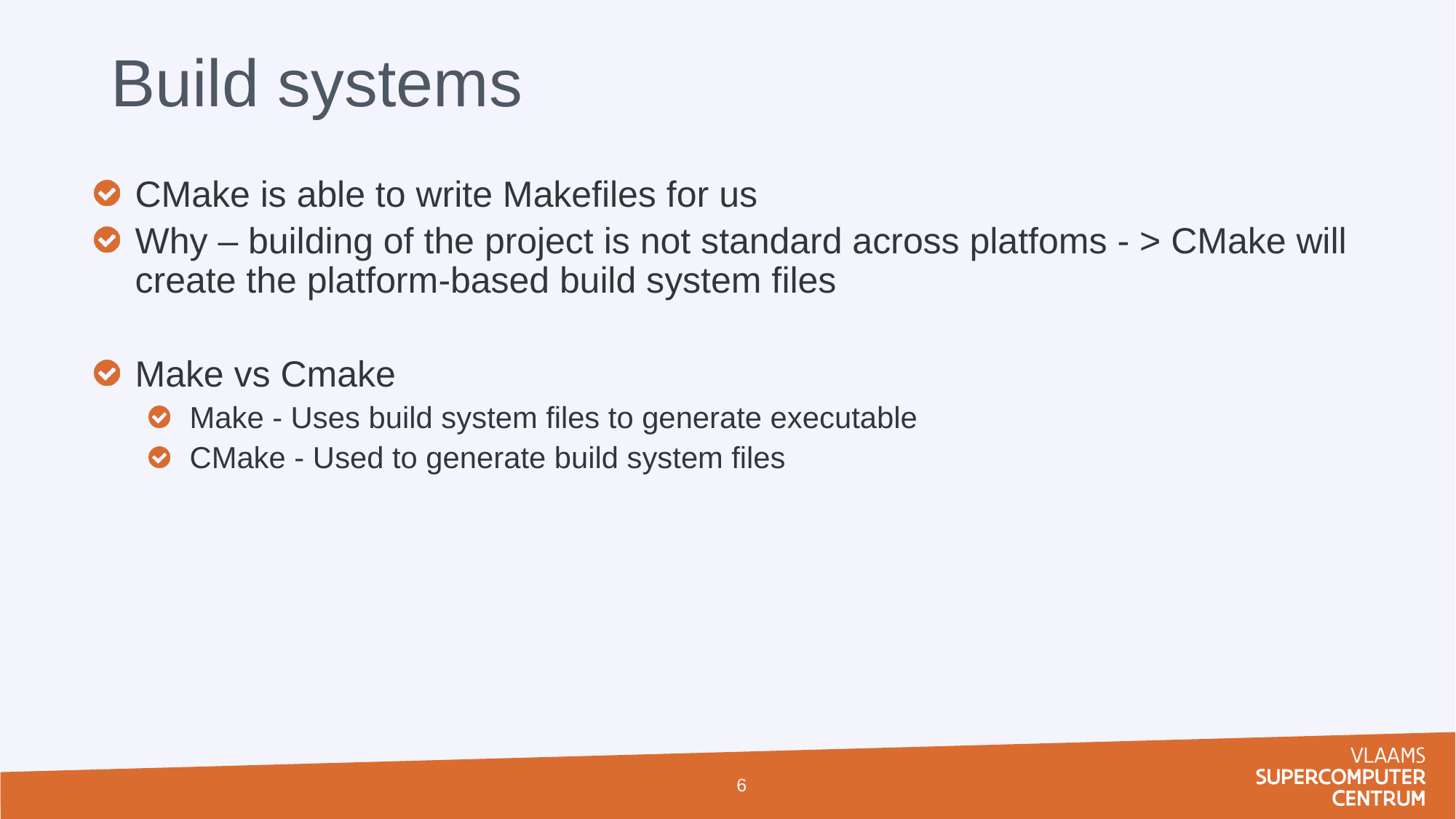

Build systems
CMake is able to write Makefiles for us
Why – building of the project is not standard across platfoms - > CMake will create the platform-based build system files

Make vs Cmake
Make - Uses build system files to generate executable
CMake - Used to generate build system files

6